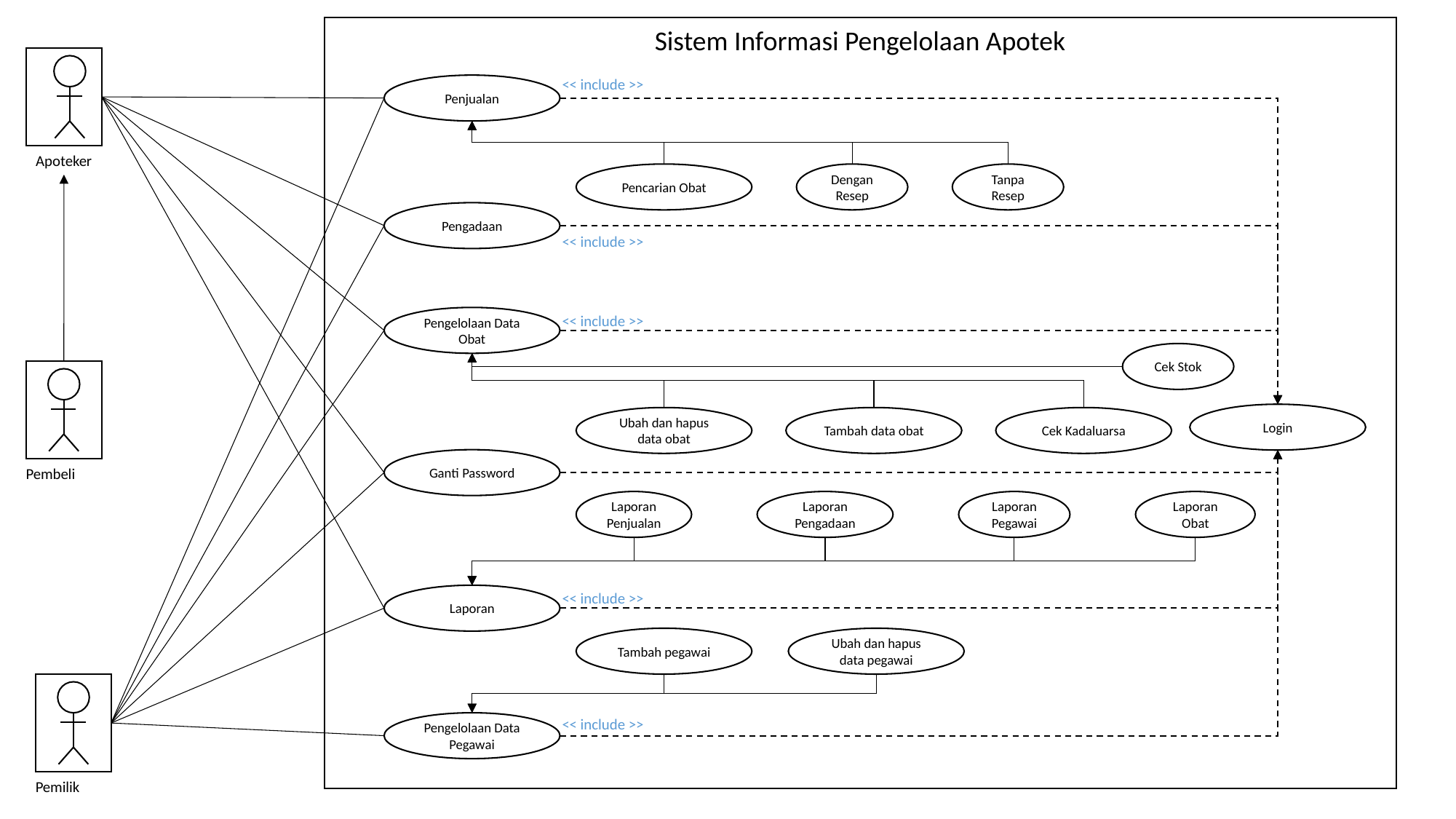

Sistem Informasi Pengelolaan Apotek

Apoteker
<< include >>
Penjualan
Pencarian Obat
Dengan Resep
Tanpa Resep
Pengadaan
<< include >>
<< include >>
Pengelolaan Data Obat
Cek Stok
Login
Ubah dan hapus data obat
Tambah data obat
Cek Kadaluarsa
Ganti Password
Laporan Penjualan
Laporan Pengadaan
Laporan Pegawai
Laporan Obat
<< include >>
Laporan
Tambah pegawai
Ubah dan hapus data pegawai
<< include >>
Pengelolaan Data Pegawai

Pembeli

Pemilik